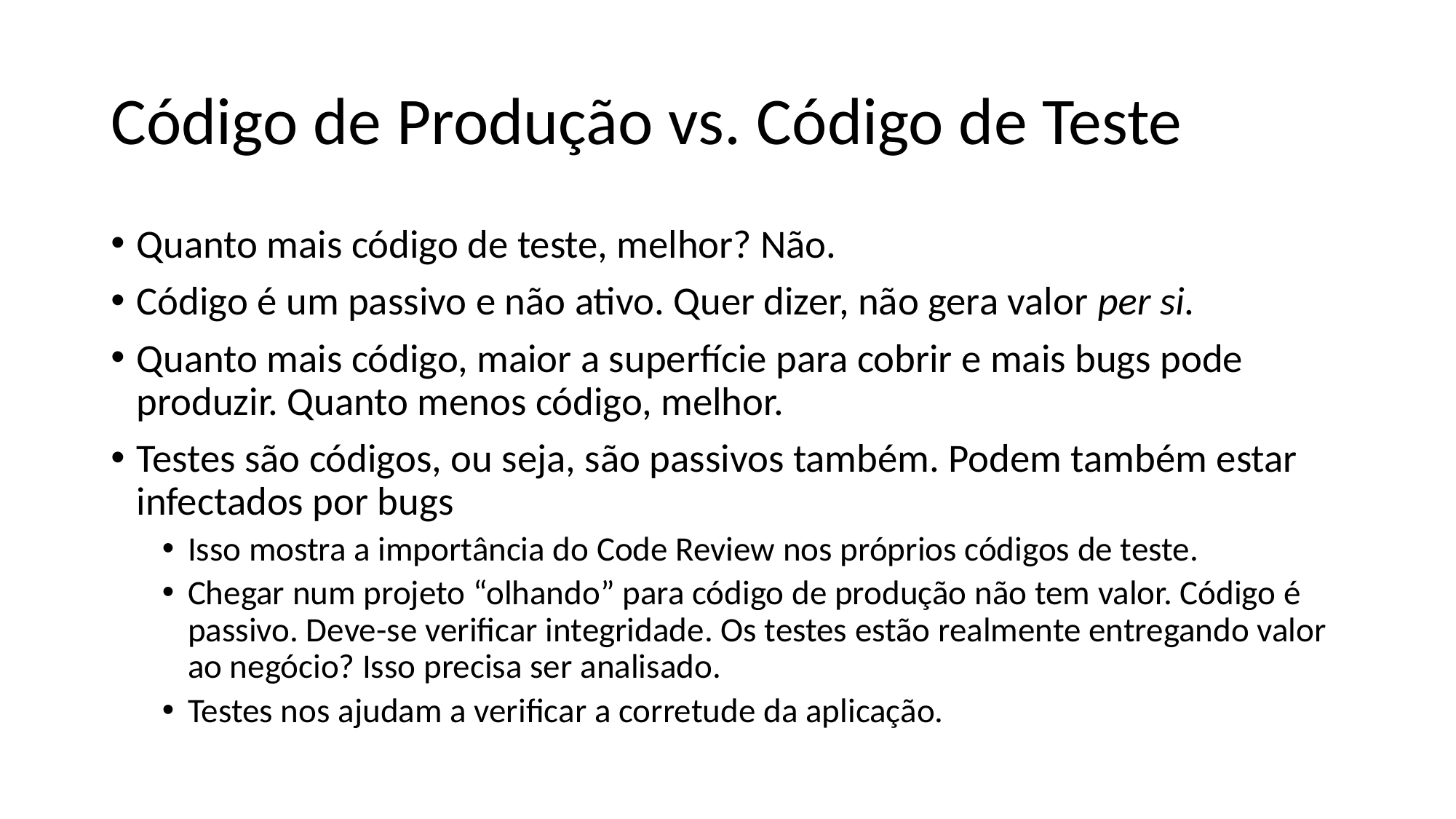

# Código de Produção vs. Código de Teste
Quanto mais código de teste, melhor? Não.
Código é um passivo e não ativo. Quer dizer, não gera valor per si.
Quanto mais código, maior a superfície para cobrir e mais bugs pode produzir. Quanto menos código, melhor.
Testes são códigos, ou seja, são passivos também. Podem também estar infectados por bugs
Isso mostra a importância do Code Review nos próprios códigos de teste.
Chegar num projeto “olhando” para código de produção não tem valor. Código é passivo. Deve-se verificar integridade. Os testes estão realmente entregando valor ao negócio? Isso precisa ser analisado.
Testes nos ajudam a verificar a corretude da aplicação.